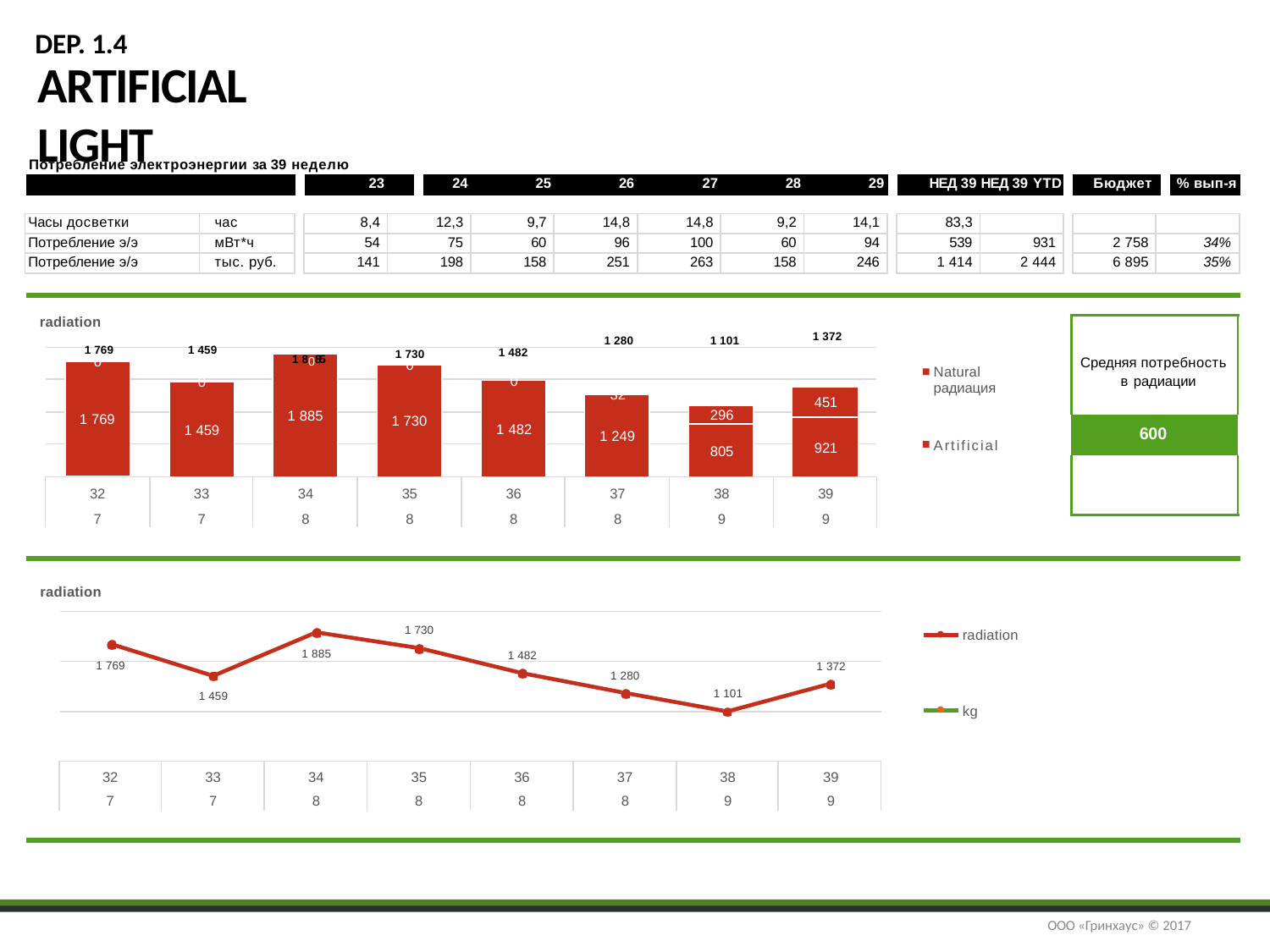

# DEP. 1.4
ARTIFICIAL LIGHT
Потребление электроэнергии за 39 неделю
|  | 23 | 24 | 25 | 26 | 27 | 28 | 29 | НЕД 39 НЕД 39 YTD | Бюджет | % вып-я |
| --- | --- | --- | --- | --- | --- | --- | --- | --- | --- | --- |
| Часы досветки | час |
| --- | --- |
| Потребление э/э | мВт\*ч |
| Потребление э/э | тыс. руб. |
| 8,4 | 12,3 | 9,7 | 14,8 | 14,8 | 9,2 | 14,1 |
| --- | --- | --- | --- | --- | --- | --- |
| 54 | 75 | 60 | 96 | 100 | 60 | 94 |
| 141 | 198 | 158 | 251 | 263 | 158 | 246 |
| 83,3 |  |
| --- | --- |
| 539 | 931 |
| 1 414 | 2 444 |
|  |  |
| --- | --- |
| 2 758 | 34% |
| 6 895 | 35% |

radiation
| Средняя потребность в радиации |
| --- |
| 600 |
|  |
1 372
1 280
1 101
1 8085
1 769	1 459
0
1 482
1 730

0

Natural
радиация

0

1 482
0

1 459

32

451

921

1 885

296

805
1 769
1 730

1 249
Artificial

32
7
33
7
34
8
35
8
36
8
37
8
38
9
39
9

radiation

1 730
radiation

1 885
1 482
1 769
1 372

1 280

1 101
1 459

kg

| 32 | 33 | 34 | 35 | 36 | 37 | 38 | 39 |
| --- | --- | --- | --- | --- | --- | --- | --- |
| 7 | 7 | 8 | 8 | 8 | 8 | 9 | 9 |

ООО «Гринхаус» © 2017